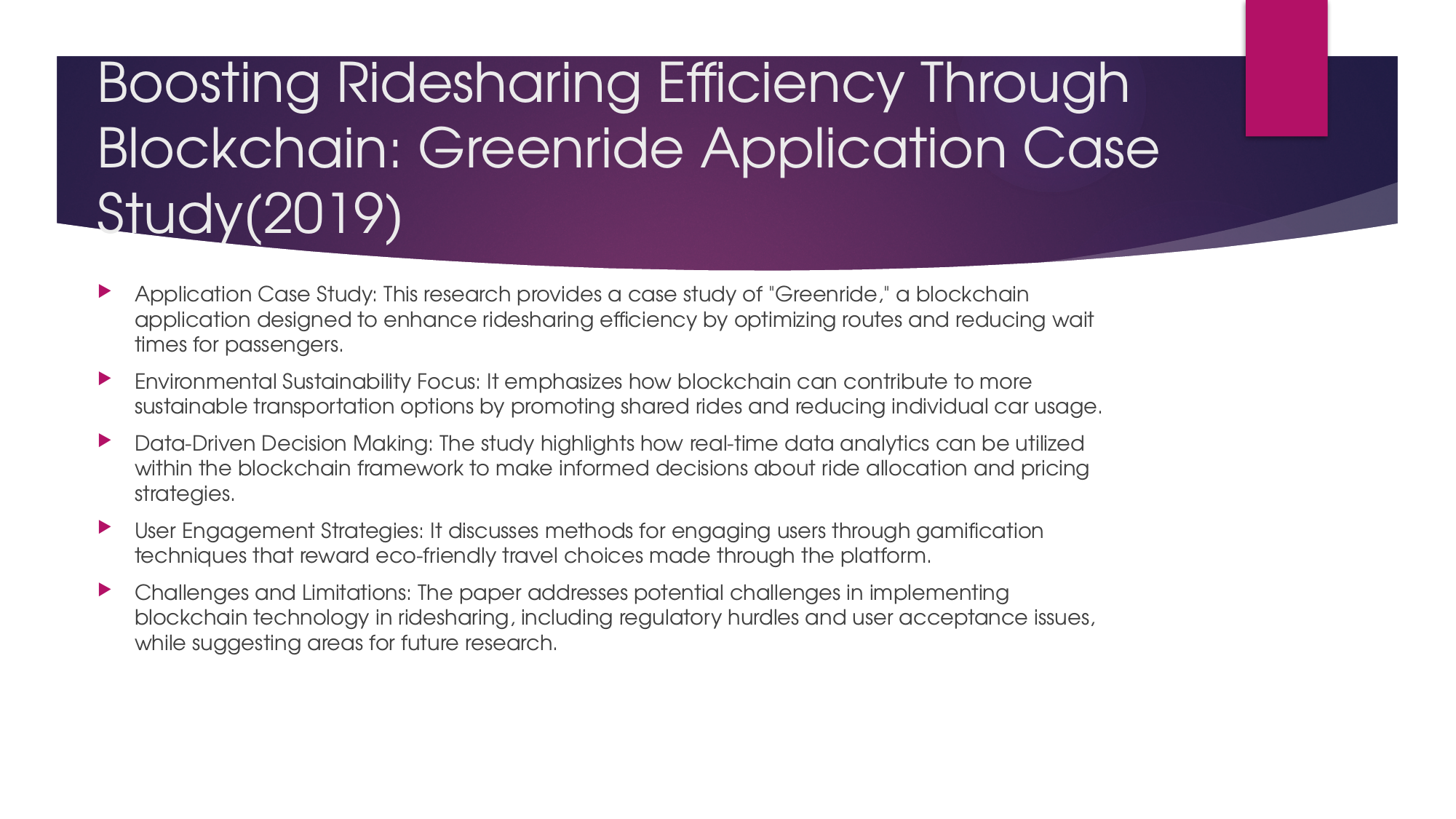

# Boosting Ridesharing Efficiency Through Blockchain: Greenride Application Case Study(2019)
Application Case Study: This research provides a case study of "Greenride," a blockchain application designed to enhance ridesharing efficiency by optimizing routes and reducing wait times for passengers.
Environmental Sustainability Focus: It emphasizes how blockchain can contribute to more sustainable transportation options by promoting shared rides and reducing individual car usage.
Data-Driven Decision Making: The study highlights how real-time data analytics can be utilized within the blockchain framework to make informed decisions about ride allocation and pricing strategies.
User Engagement Strategies: It discusses methods for engaging users through gamification techniques that reward eco-friendly travel choices made through the platform.
Challenges and Limitations: The paper addresses potential challenges in implementing blockchain technology in ridesharing, including regulatory hurdles and user acceptance issues, while suggesting areas for future research.